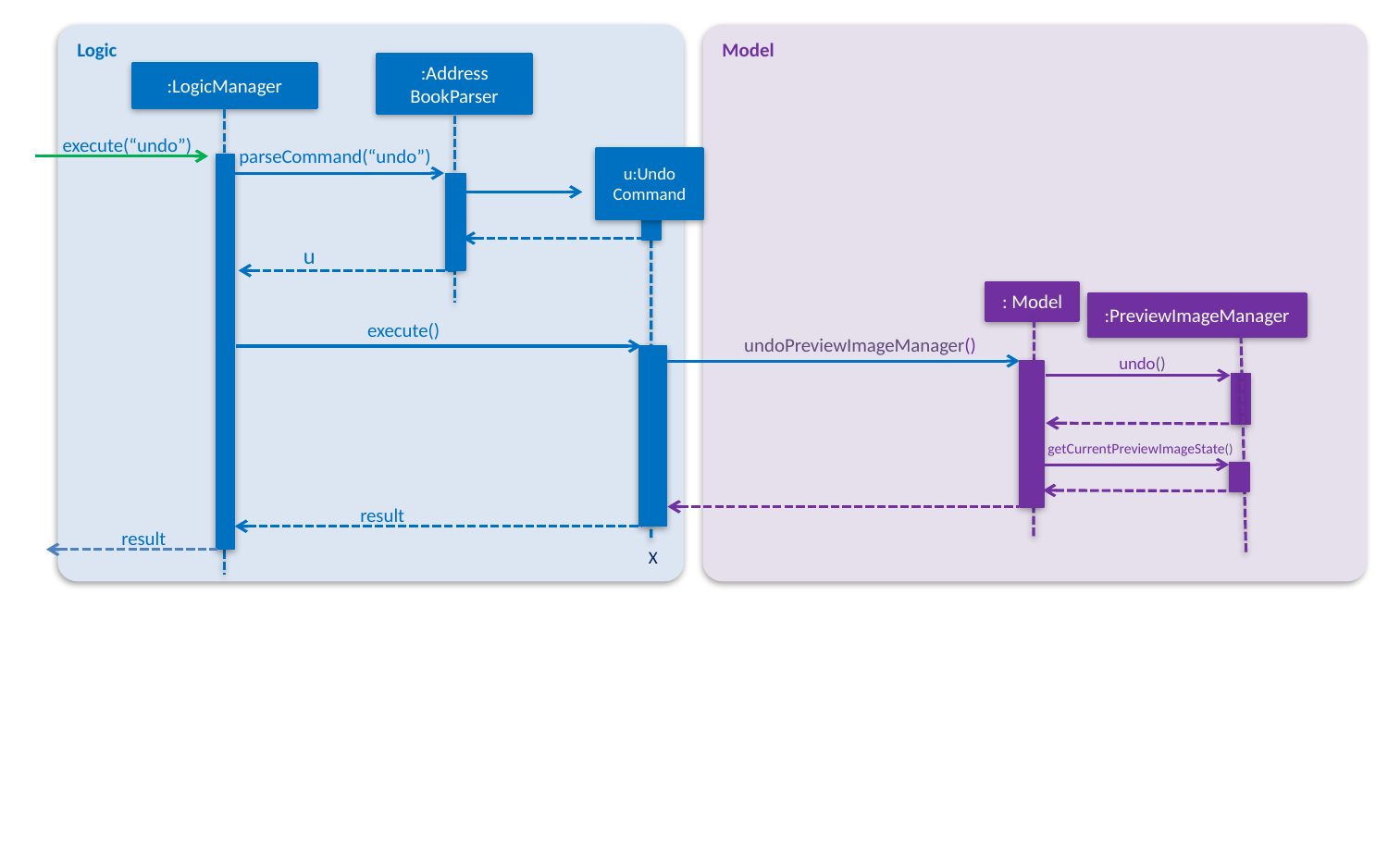

Logic
Model
:Address
BookParser
:LogicManager
execute(“undo”)
parseCommand(“undo”)
u:Undo
Command

u
: Model
:PreviewImageManager
execute()
undoPreviewImageManager()

undo()

getCurrentPreviewImageState()

result
result
X